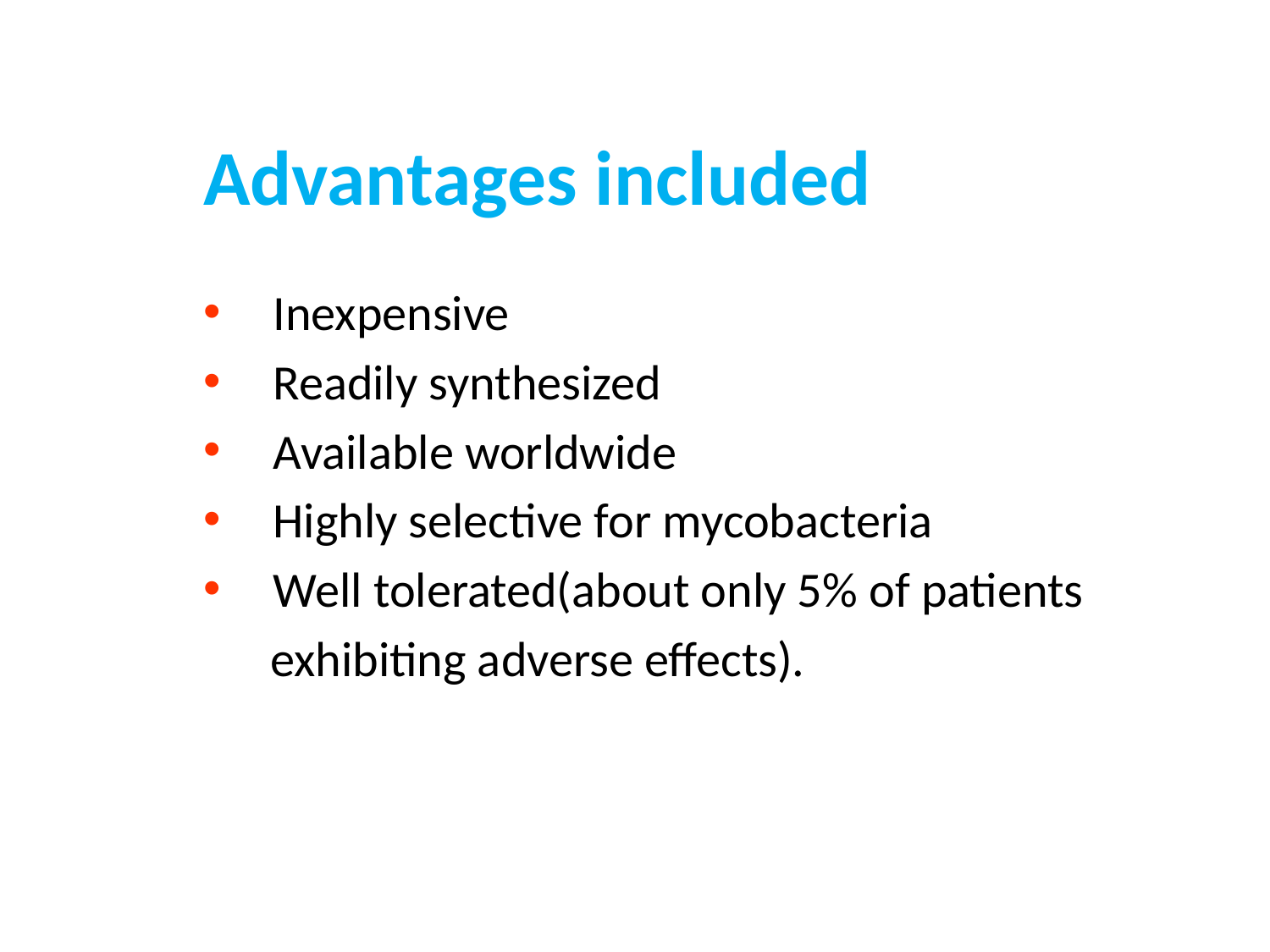

# Advantages included
  Inexpensive
  Readily synthesized
  Available worldwide
  Highly selective for mycobacteria
  Well tolerated(about only 5% of patients
      exhibiting adverse effects).